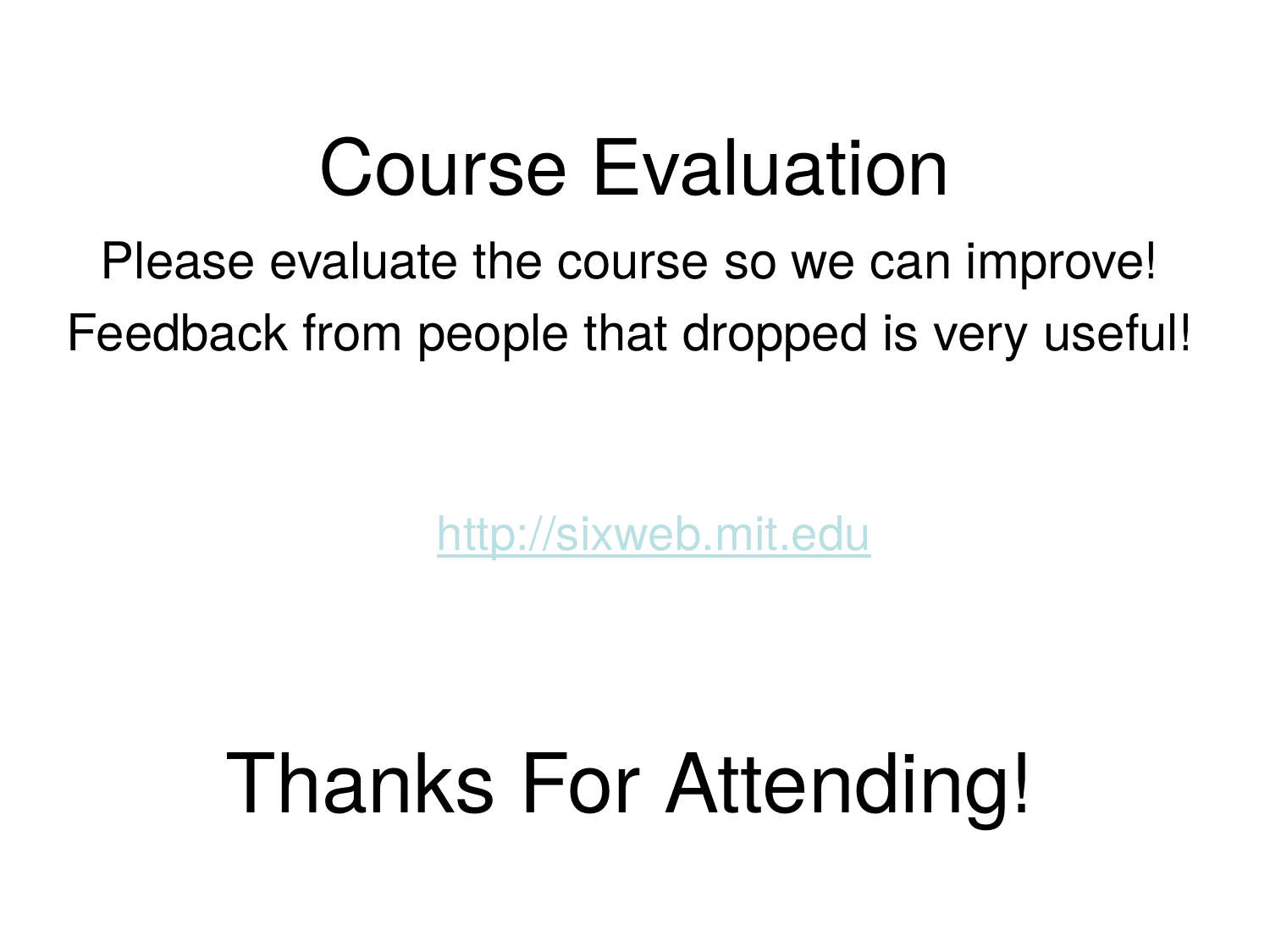

# Course Evaluation
Please evaluate the course so we can improve!
Feedback from people that dropped is very useful!

http://sixweb.mit.edu

Thanks For Attending!